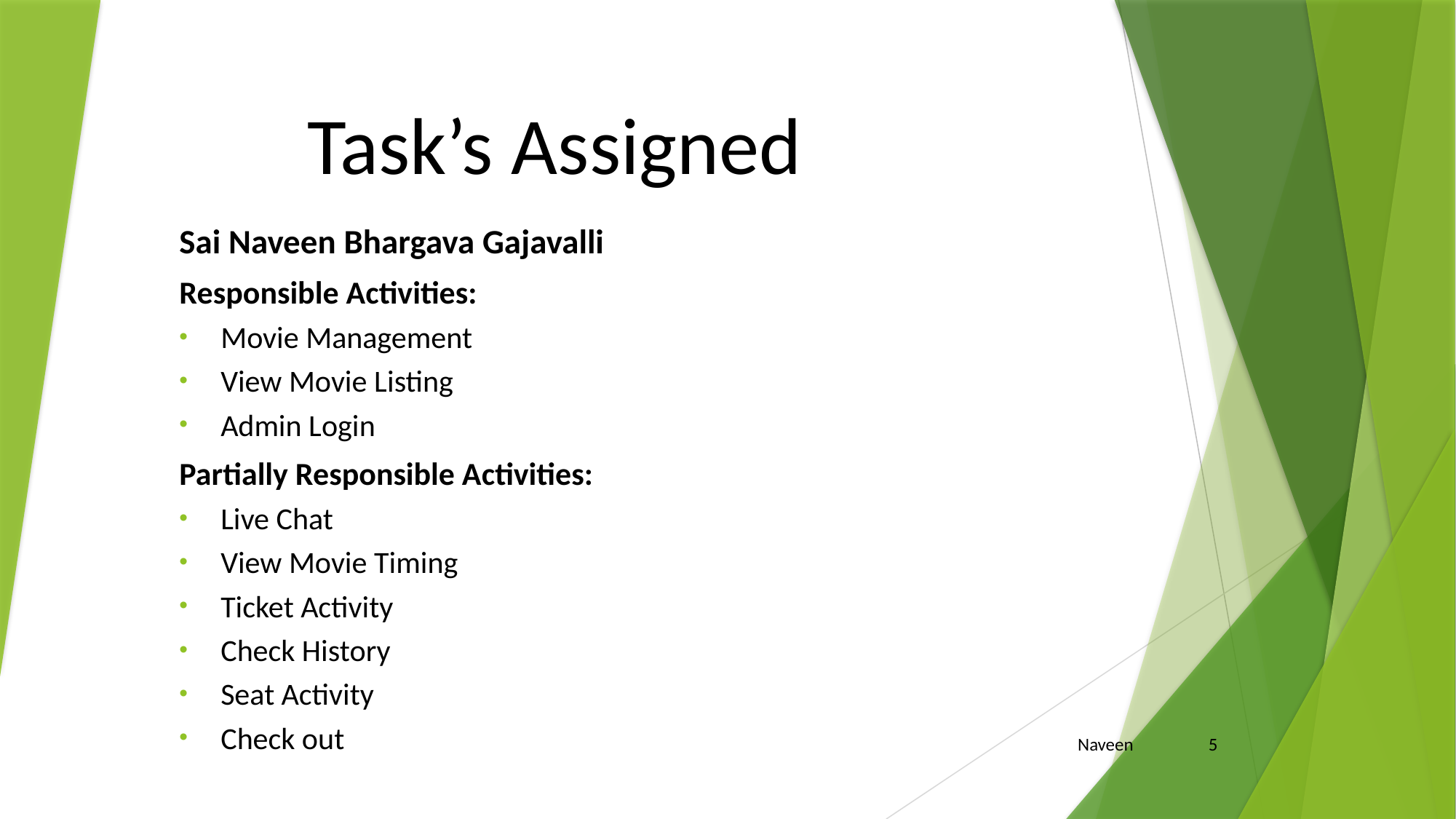

# Task’s Assigned
Sai Naveen Bhargava Gajavalli
Responsible Activities:
Movie Management
View Movie Listing
Admin Login
Partially Responsible Activities:
Live Chat
View Movie Timing
Ticket Activity
Check History
Seat Activity
Check out

                            Naveen                  5